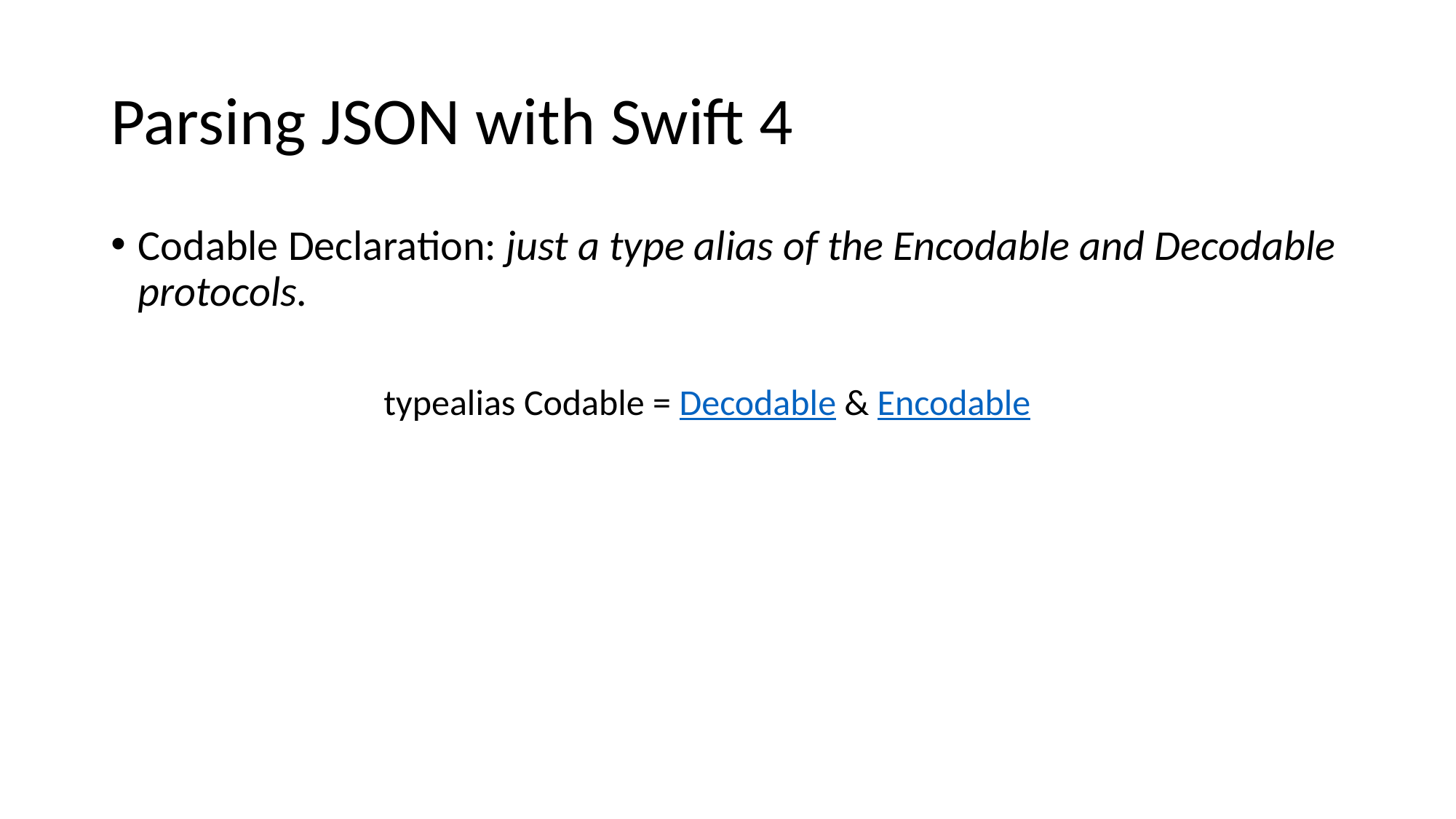

# Parsing JSON with Swift 4
Codable Declaration: just a type alias of the Encodable and Decodable protocols.

		typealias Codable = Decodable & Encodable